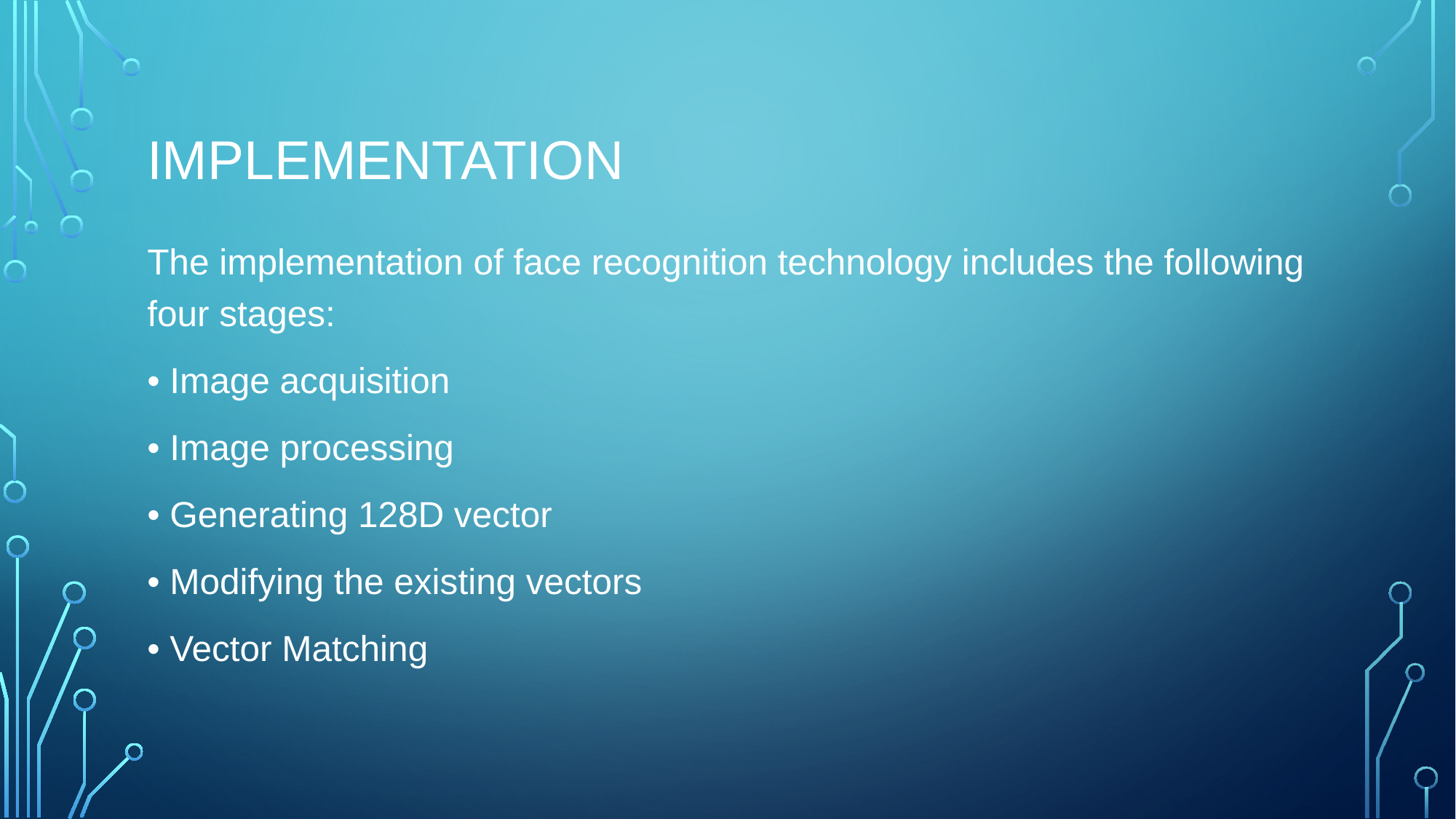

# Implementation
The implementation of face recognition technology includes the following four stages:
• Image acquisition
• Image processing
• Generating 128D vector
• Modifying the existing vectors
• Vector Matching